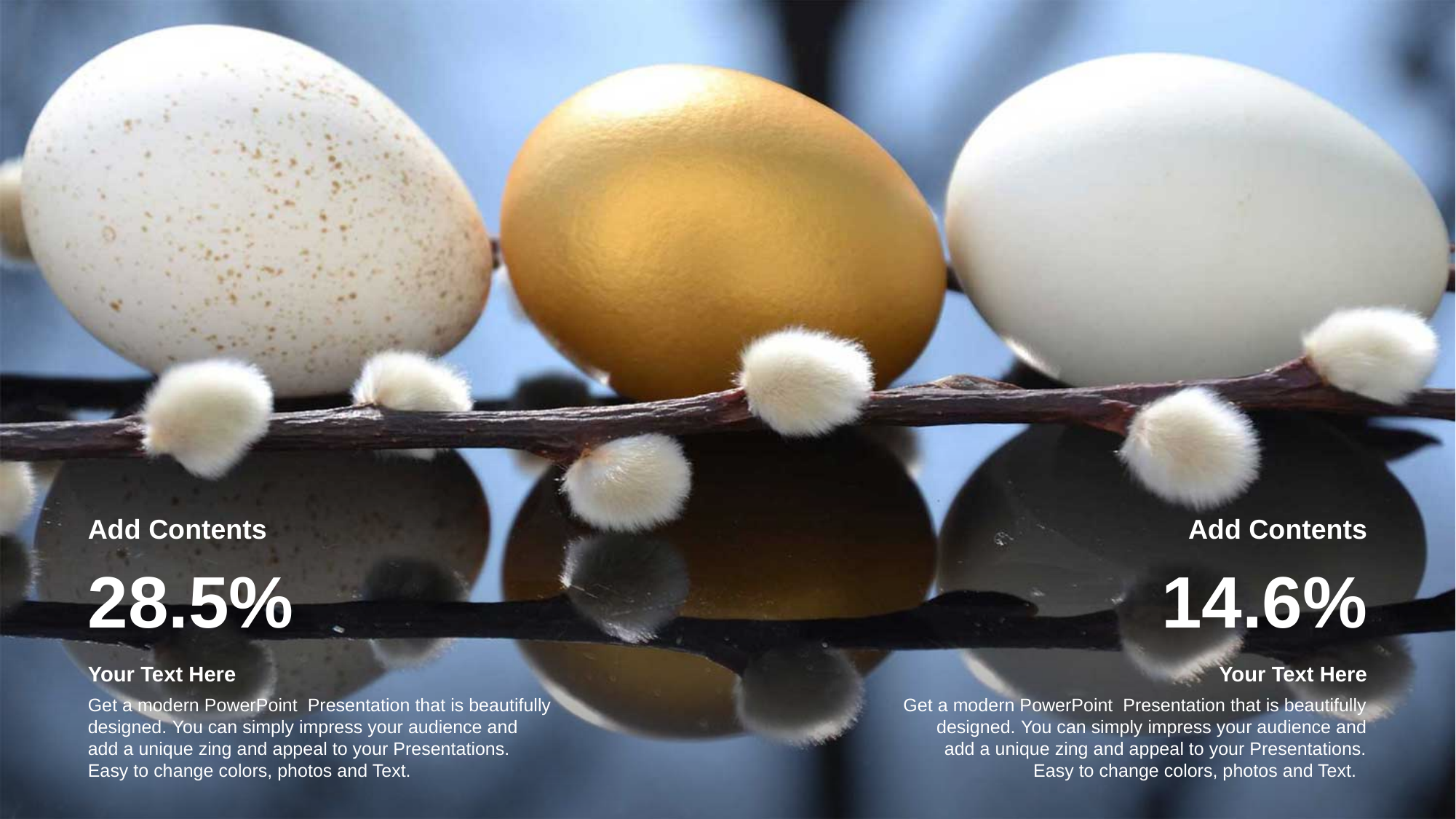

Add Contents
28.5%
Your Text Here
Get a modern PowerPoint  Presentation that is beautifully designed. You can simply impress your audience and add a unique zing and appeal to your Presentations. Easy to change colors, photos and Text.
Add Contents
14.6%
Your Text Here
Get a modern PowerPoint  Presentation that is beautifully designed. You can simply impress your audience and add a unique zing and appeal to your Presentations. Easy to change colors, photos and Text.